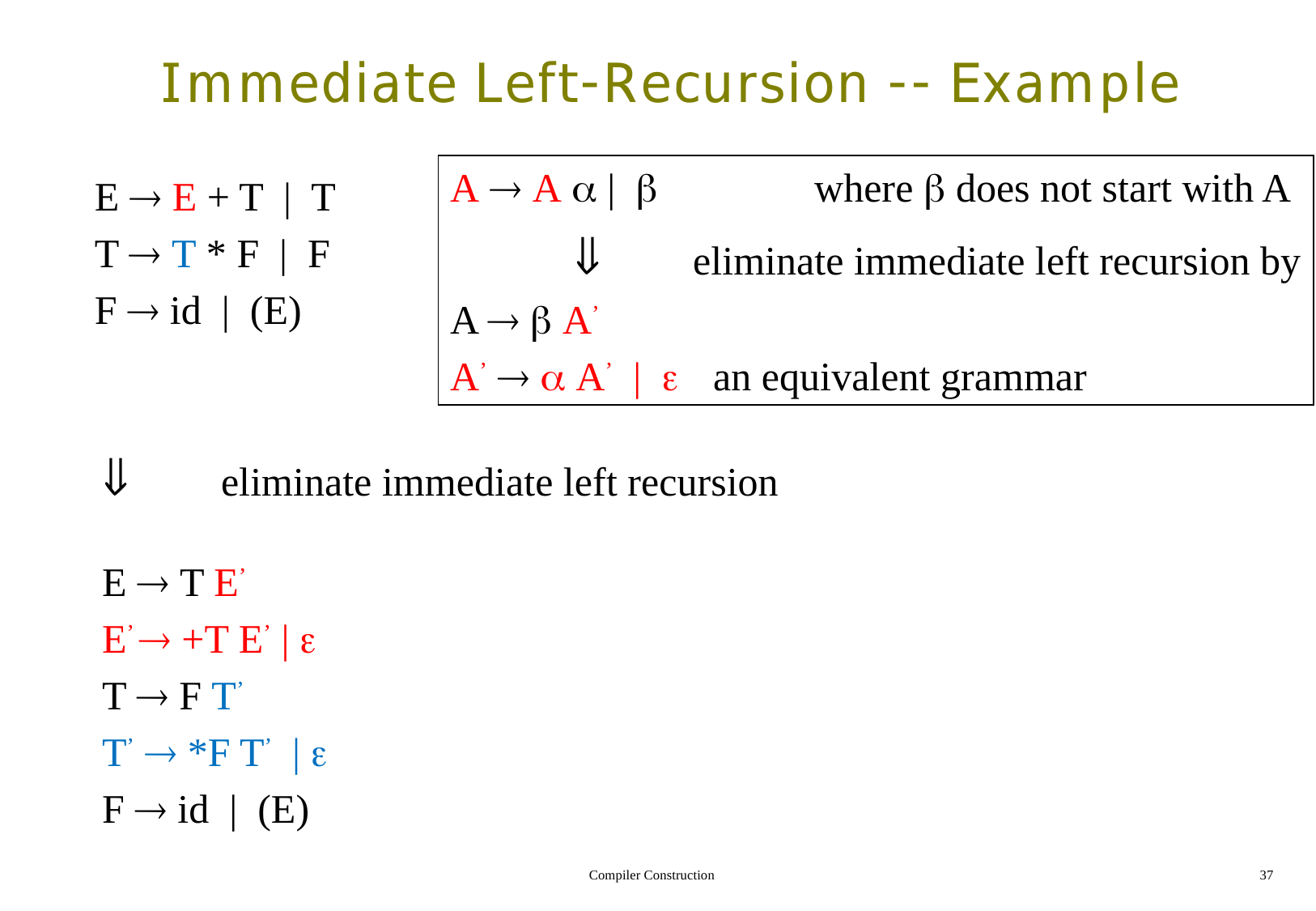

# Immediate Left-Recursion -- Example
A → A α |  β     	where β does not start with A
	⇓	eliminate immediate left recursion by
A → β A’
A’ → α A’  |  ε 	  an equivalent grammar
E → E + T  |  T
T → T * F  |  F
F → id  |  (E)

⇓ 	eliminate immediate left recursion
E → T E’
E’ → +T E’ | ε
T → F T’
T’ → *F T’  | ε
F → id  |  (E)

Compiler Construction
37